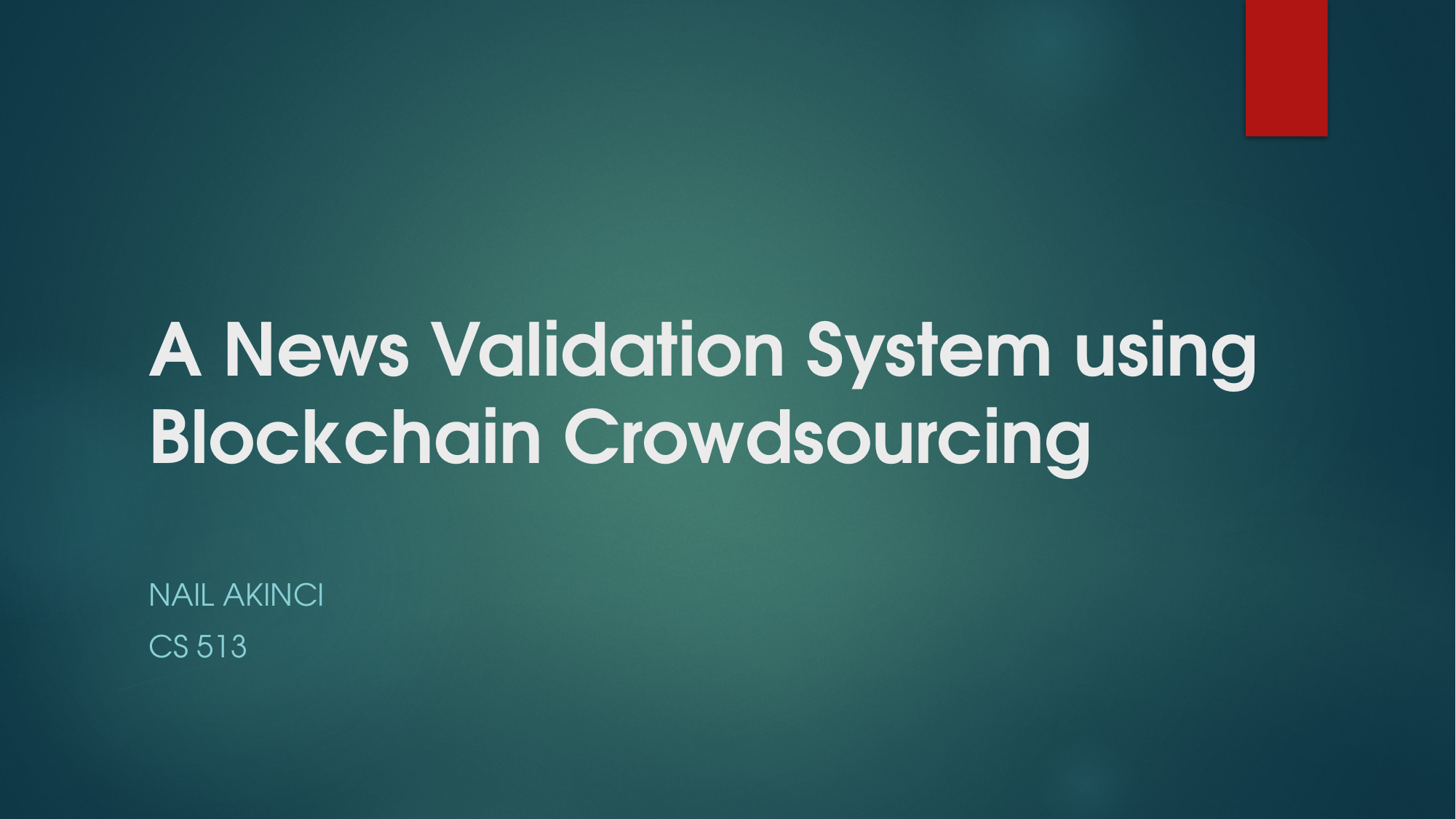

# A News Validation System using Blockchain Crowdsourcing
Nail akinci
CS 513